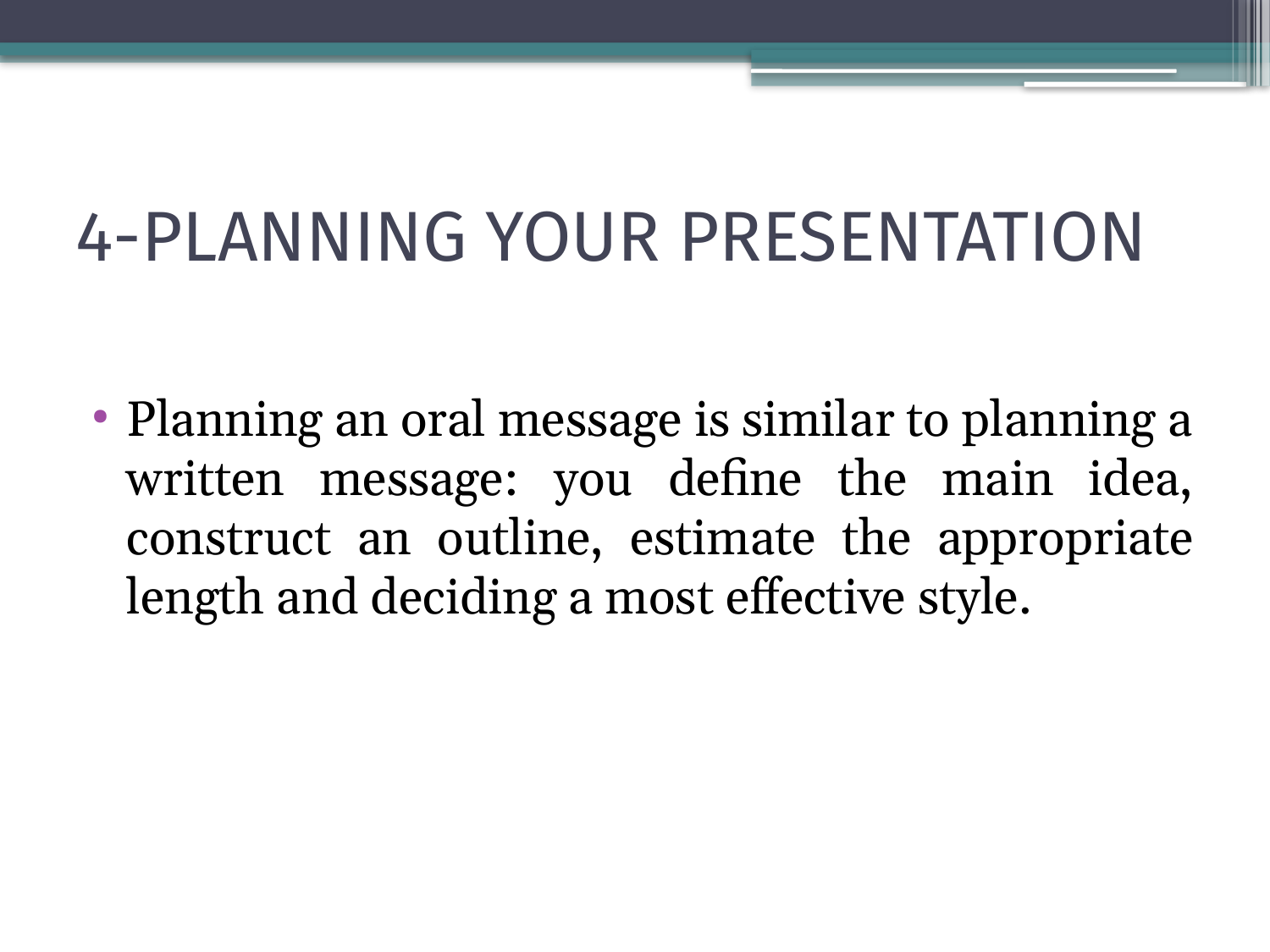

# 4-PLANNING YOUR PRESENTATION
Planning an oral message is similar to planning a written message: you define the main idea, construct an outline, estimate the appropriate length and deciding a most effective style.